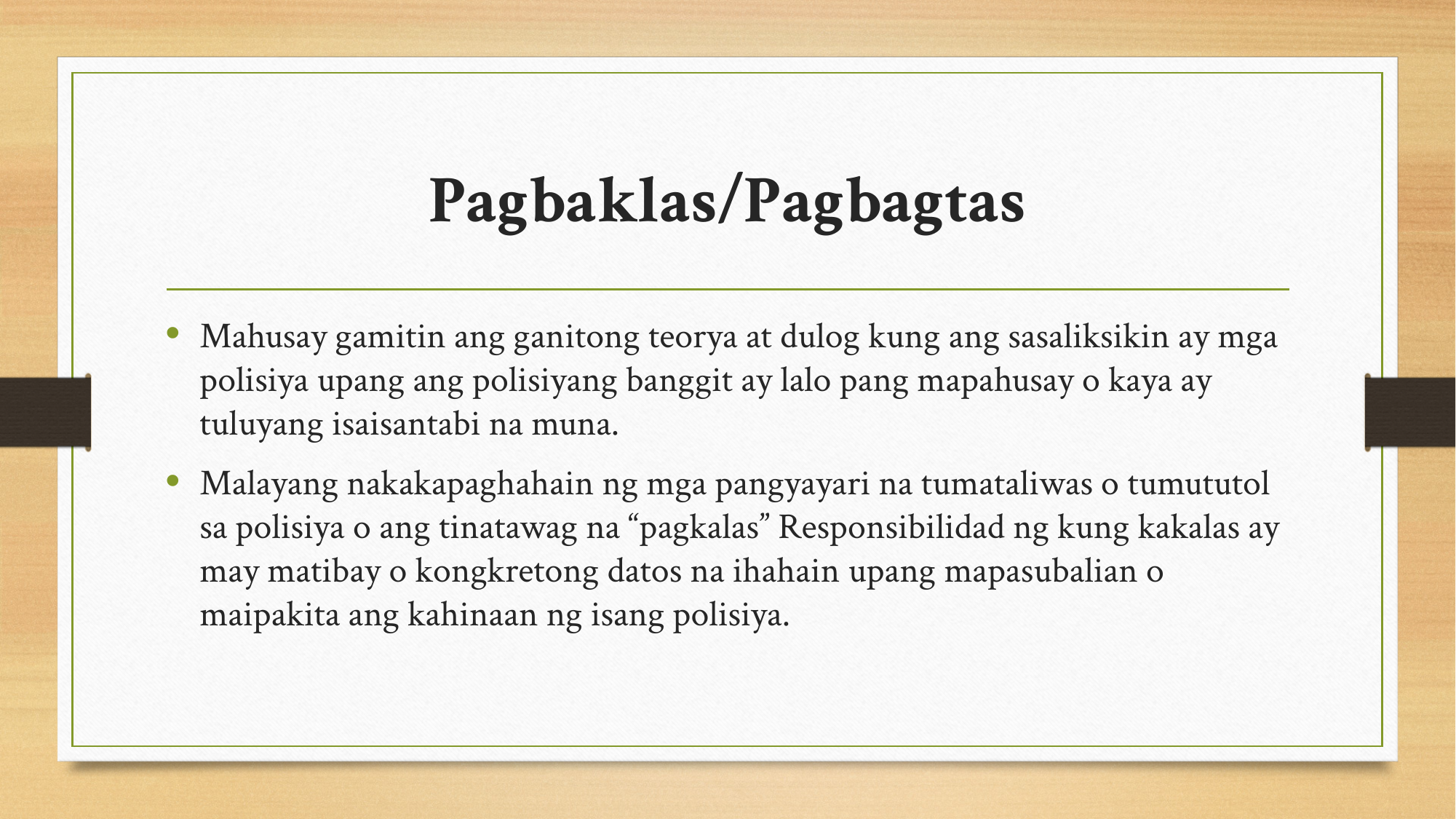

# Pagbaklas/Pagbagtas
Mahusay gamitin ang ganitong teorya at dulog kung ang sasaliksikin ay mga polisiya upang ang polisiyang banggit ay lalo pang mapahusay o kaya ay tuluyang isaisantabi na muna.
Malayang nakakapaghahain ng mga pangyayari na tumataliwas o tumututol sa polisiya o ang tinatawag na “pagkalas” Responsibilidad ng kung kakalas ay may matibay o kongkretong datos na ihahain upang mapasubalian o maipakita ang kahinaan ng isang polisiya.